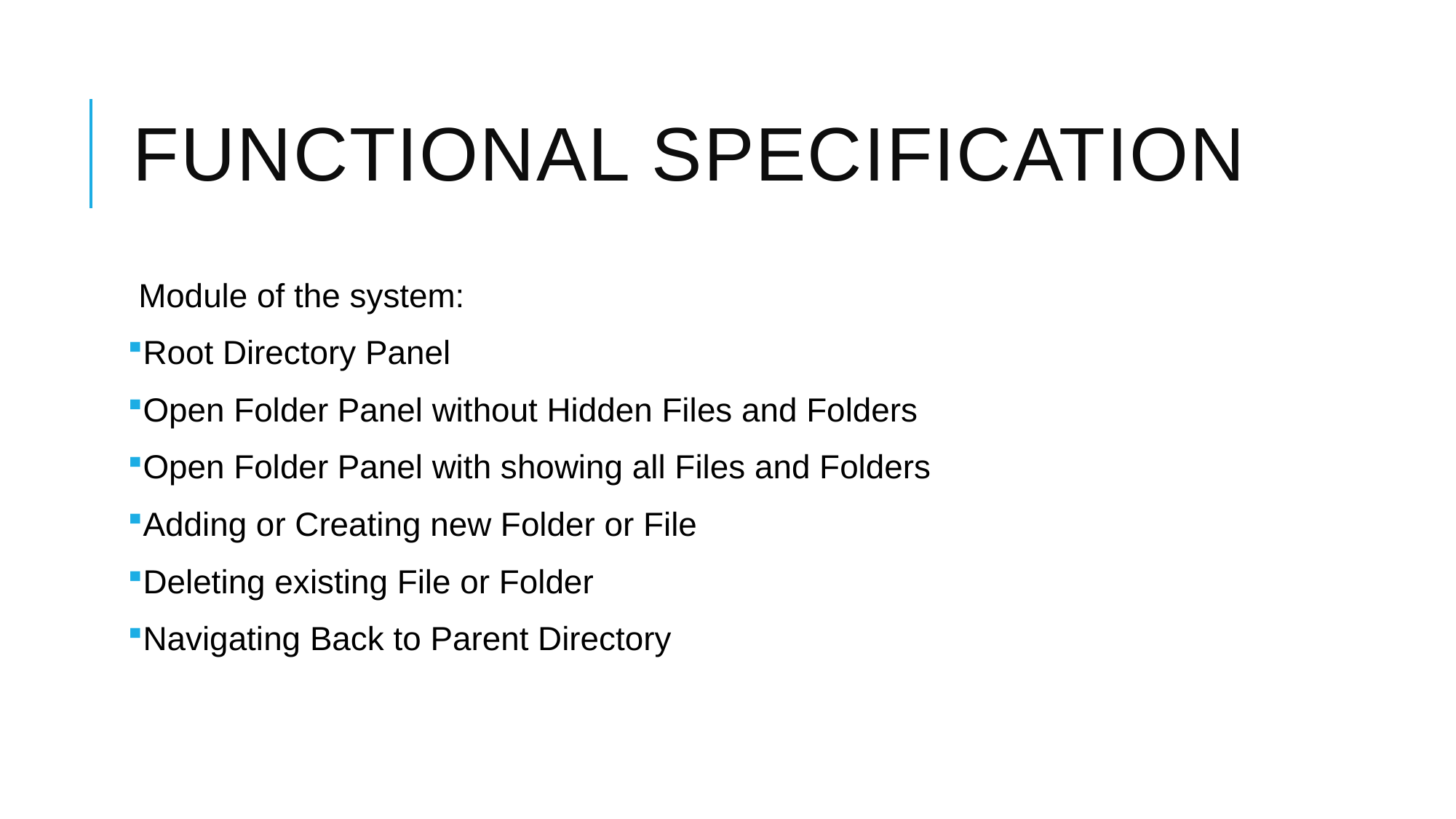

# Functional specification
Module of the system:
Root Directory Panel
Open Folder Panel without Hidden Files and Folders
Open Folder Panel with showing all Files and Folders
Adding or Creating new Folder or File
Deleting existing File or Folder
Navigating Back to Parent Directory